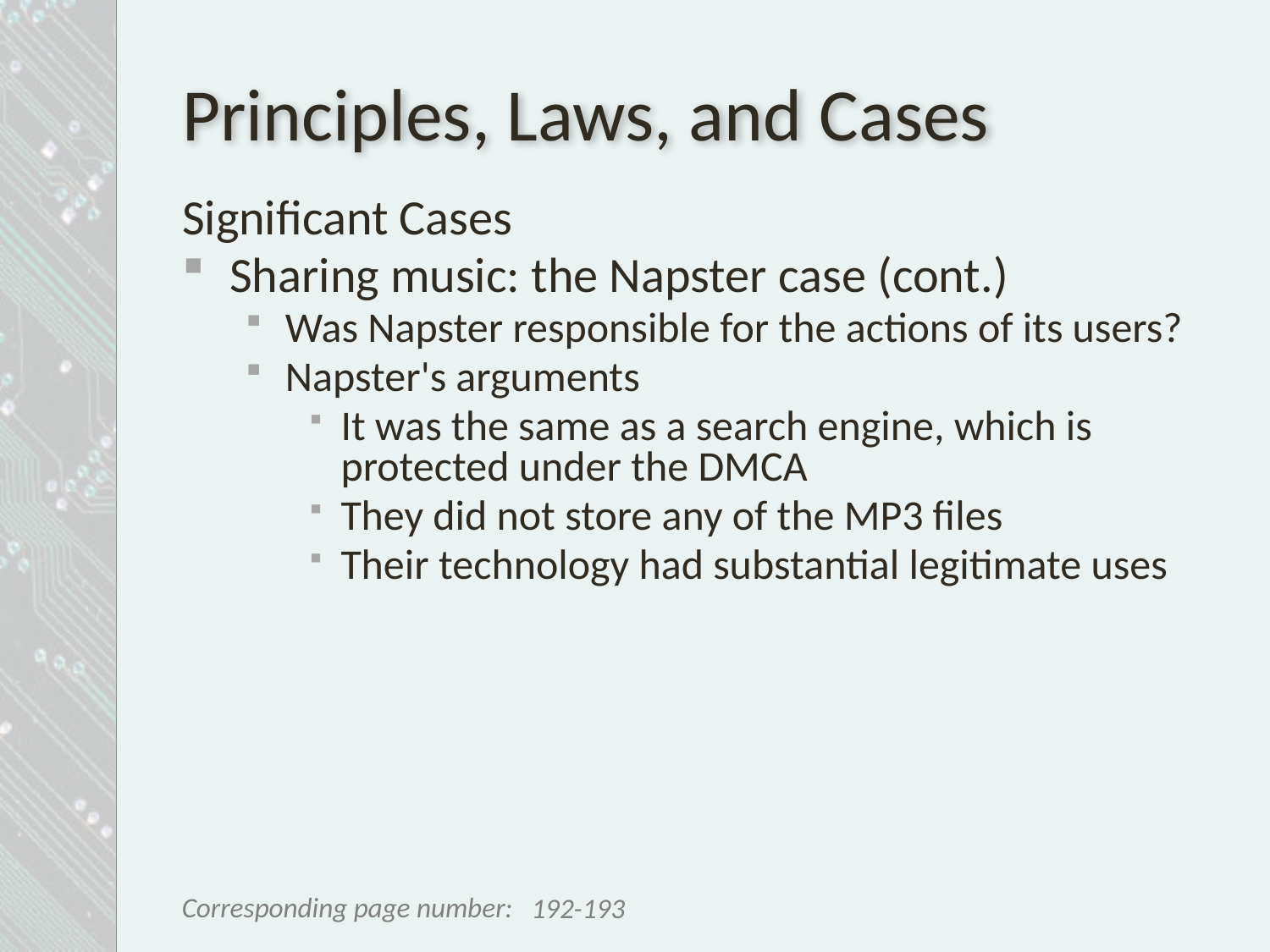

# Principles, Laws, and Cases
Significant Cases
Sharing music: the Napster case (cont.)
Was Napster responsible for the actions of its users?
Napster's arguments
It was the same as a search engine, which is protected under the DMCA
They did not store any of the MP3 files
Their technology had substantial legitimate uses
192-193